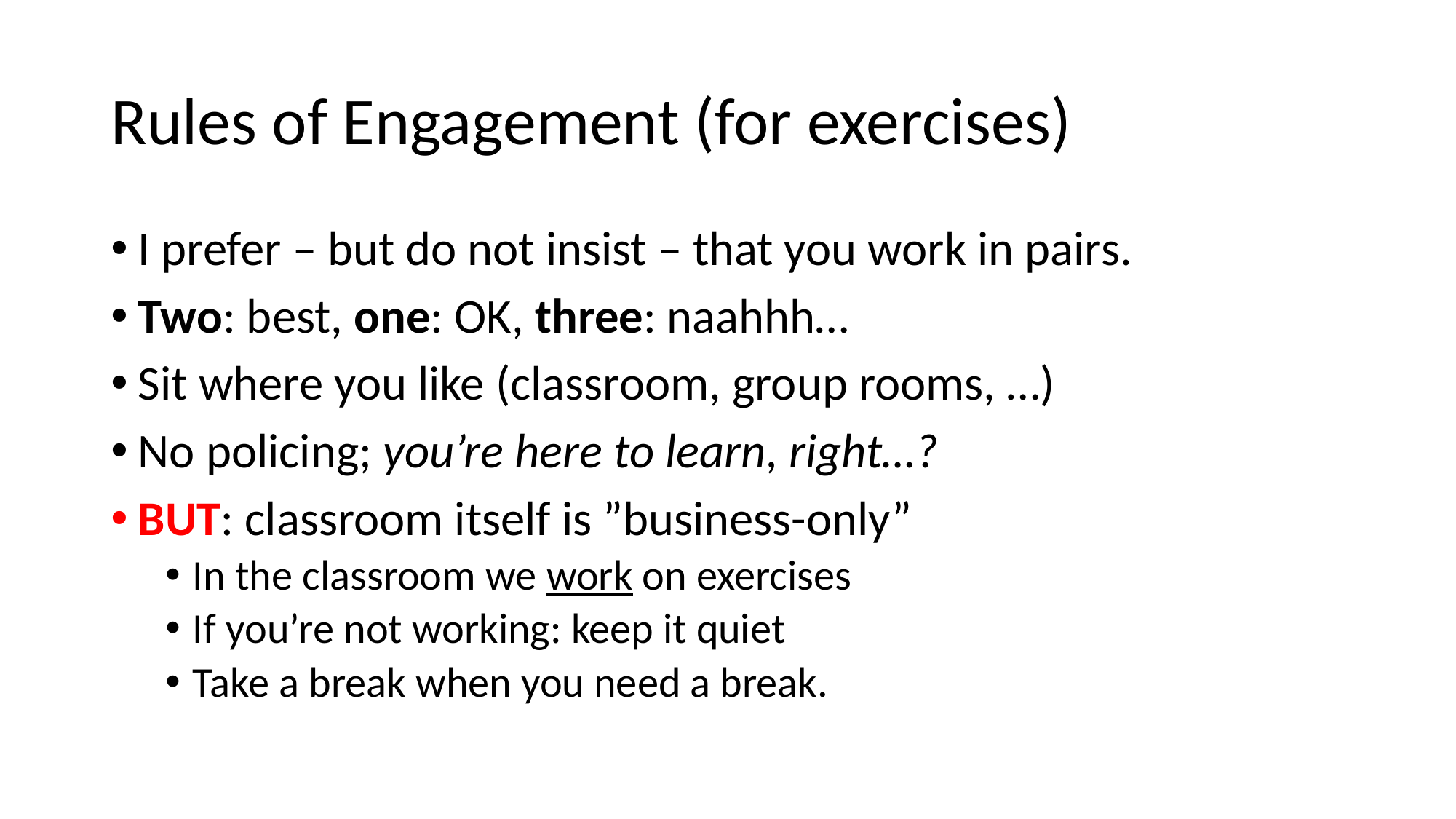

# Rules of Engagement (for exercises)
I prefer – but do not insist – that you work in pairs.
Two: best, one: OK, three: naahhh…
Sit where you like (classroom, group rooms, …)
No policing; you’re here to learn, right…?
BUT: classroom itself is ”business-only”
In the classroom we work on exercises
If you’re not working: keep it quiet
Take a break when you need a break.